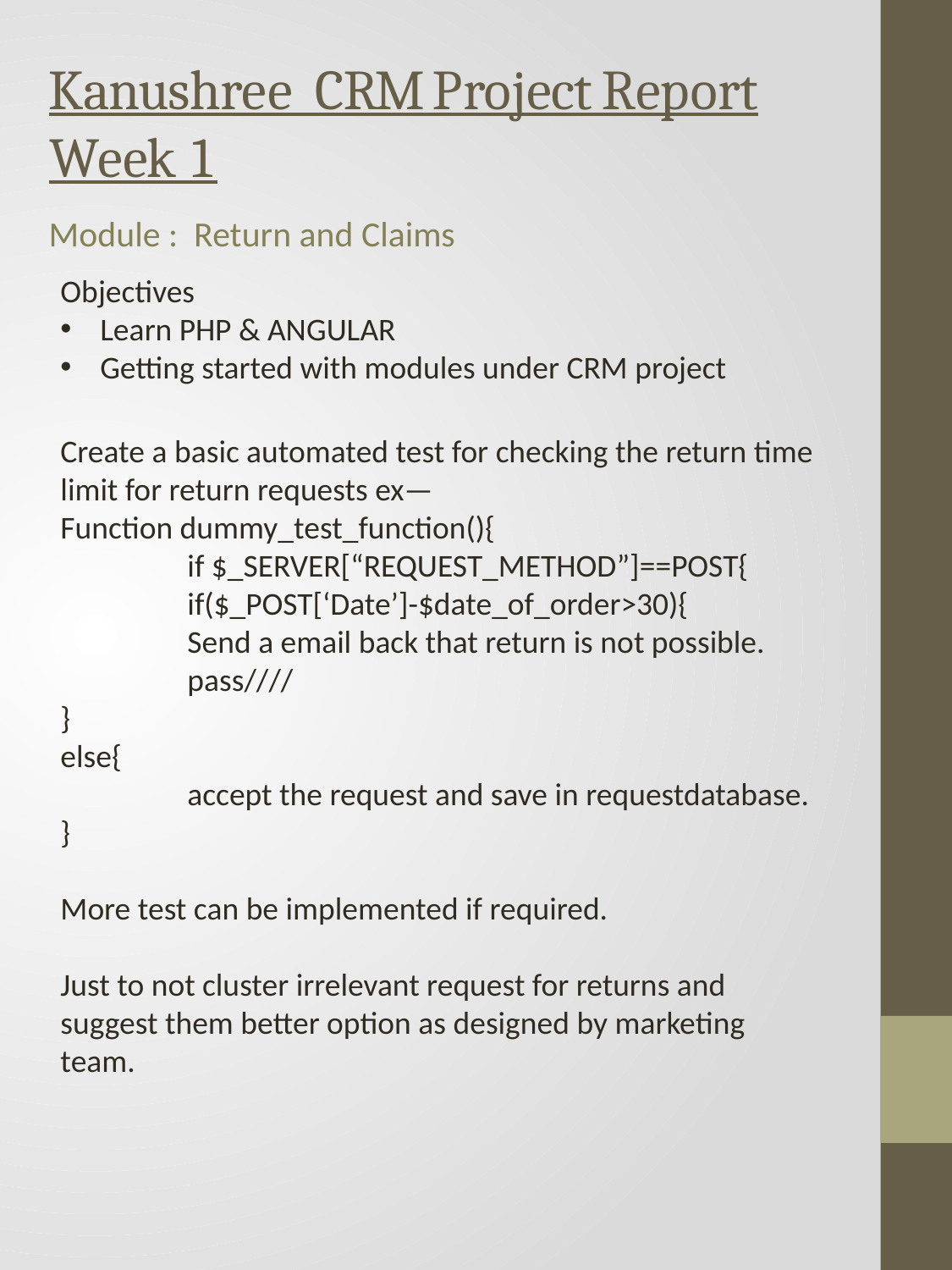

# Kanushree  CRM Project Report Week 1
Module :  Return and Claims
Objectives
Learn PHP & ANGULAR
Getting started with modules under CRM project
Create a basic automated test for checking the return time limit for return requests ex—
Function dummy_test_function(){
	if $_SERVER[“REQUEST_METHOD”]==POST{
	if($_POST[‘Date’]-$date_of_order>30){
	Send a email back that return is not possible.
	pass////
}
else{
	accept the request and save in requestdatabase.
}

More test can be implemented if required.

Just to not cluster irrelevant request for returns and suggest them better option as designed by marketing team.